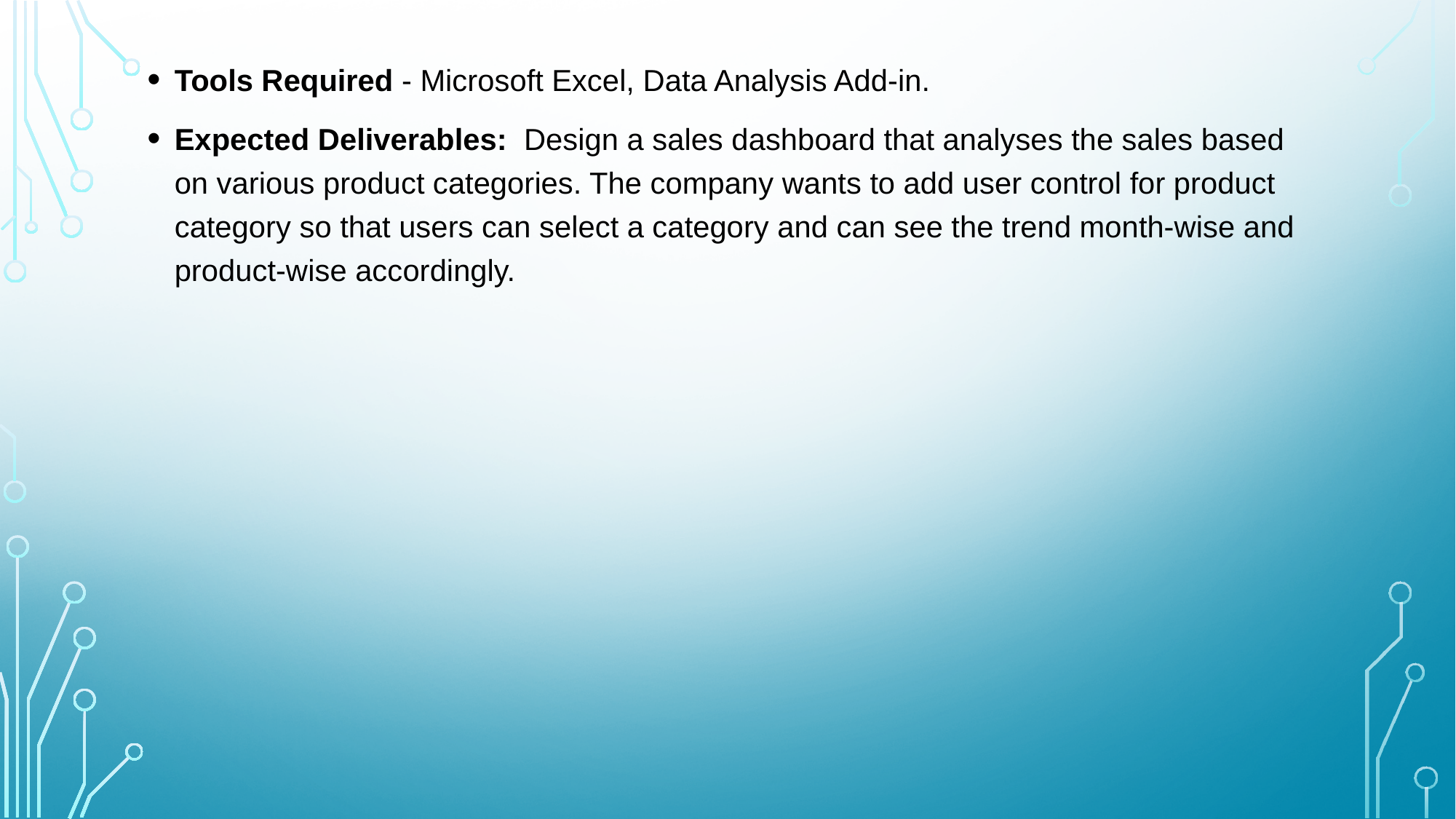

Tools Required - Microsoft Excel, Data Analysis Add-in.
Expected Deliverables:  Design a sales dashboard that analyses the sales based on various product categories. The company wants to add user control for product category so that users can select a category and can see the trend month-wise and product-wise accordingly.